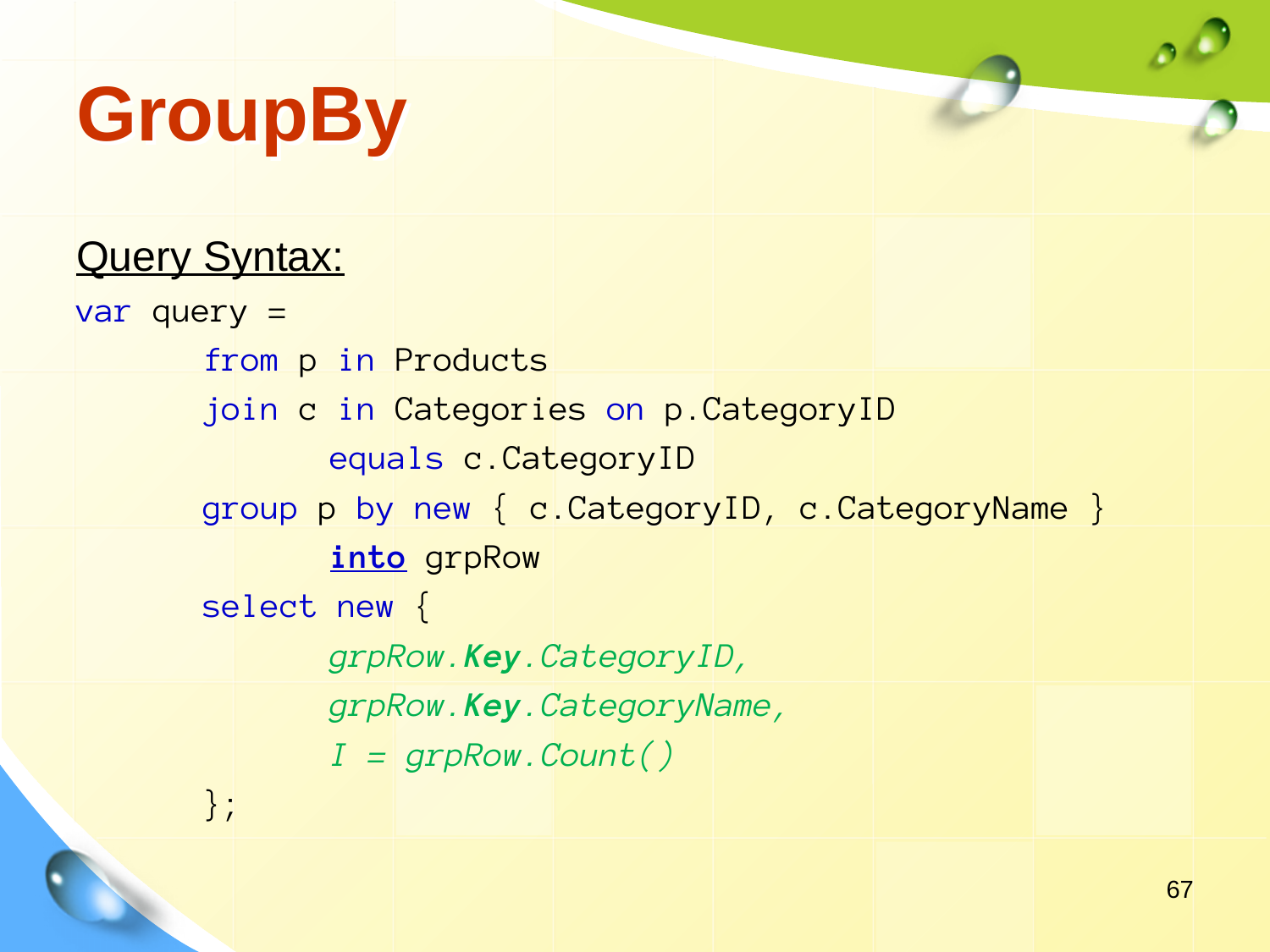

# GroupBy
Query Syntax:
var query =
	from p in Products
	join c in Categories on p.CategoryID
		equals c.CategoryID
	group p by new { c.CategoryID, c.CategoryName }
		into grpRow
	select new {
		grpRow.Key.CategoryID,
		grpRow.Key.CategoryName,
		I = grpRow.Count()
	};
67